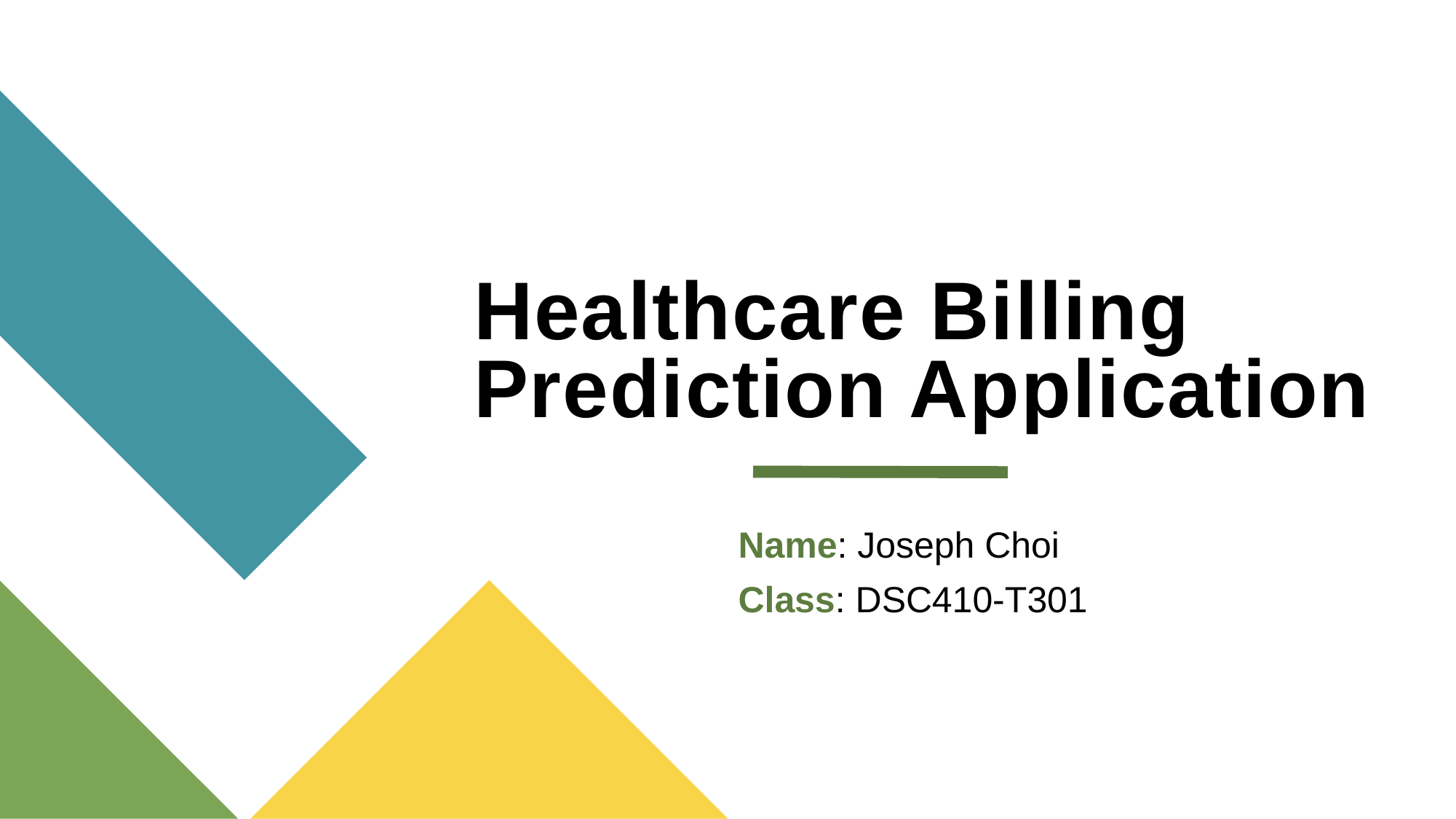

# Healthcare Billing Prediction Application
Name: Joseph Choi
Class: DSC410-T301